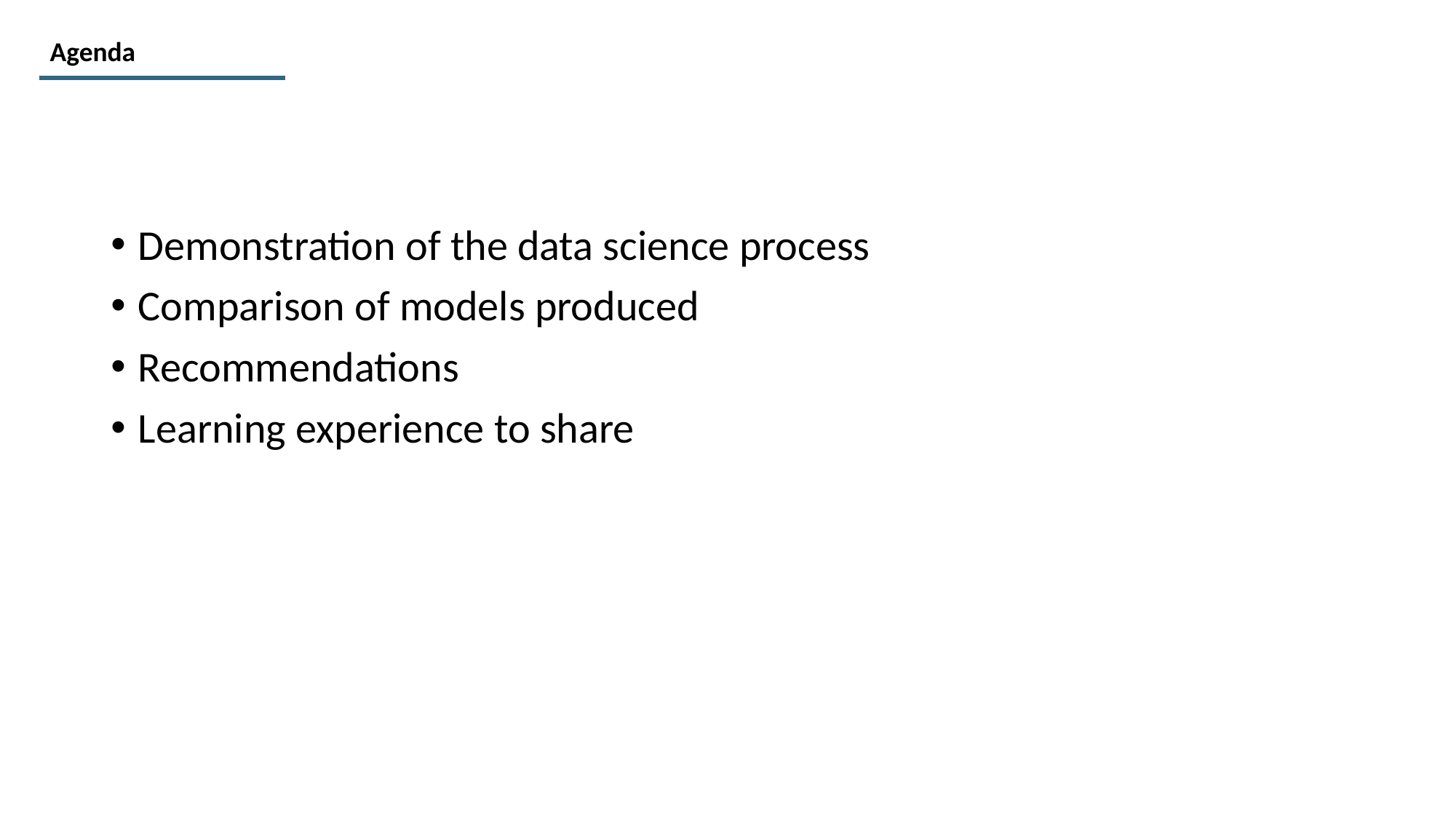

# Agenda
Demonstration of the data science process
Comparison of models produced
Recommendations
Learning experience to share